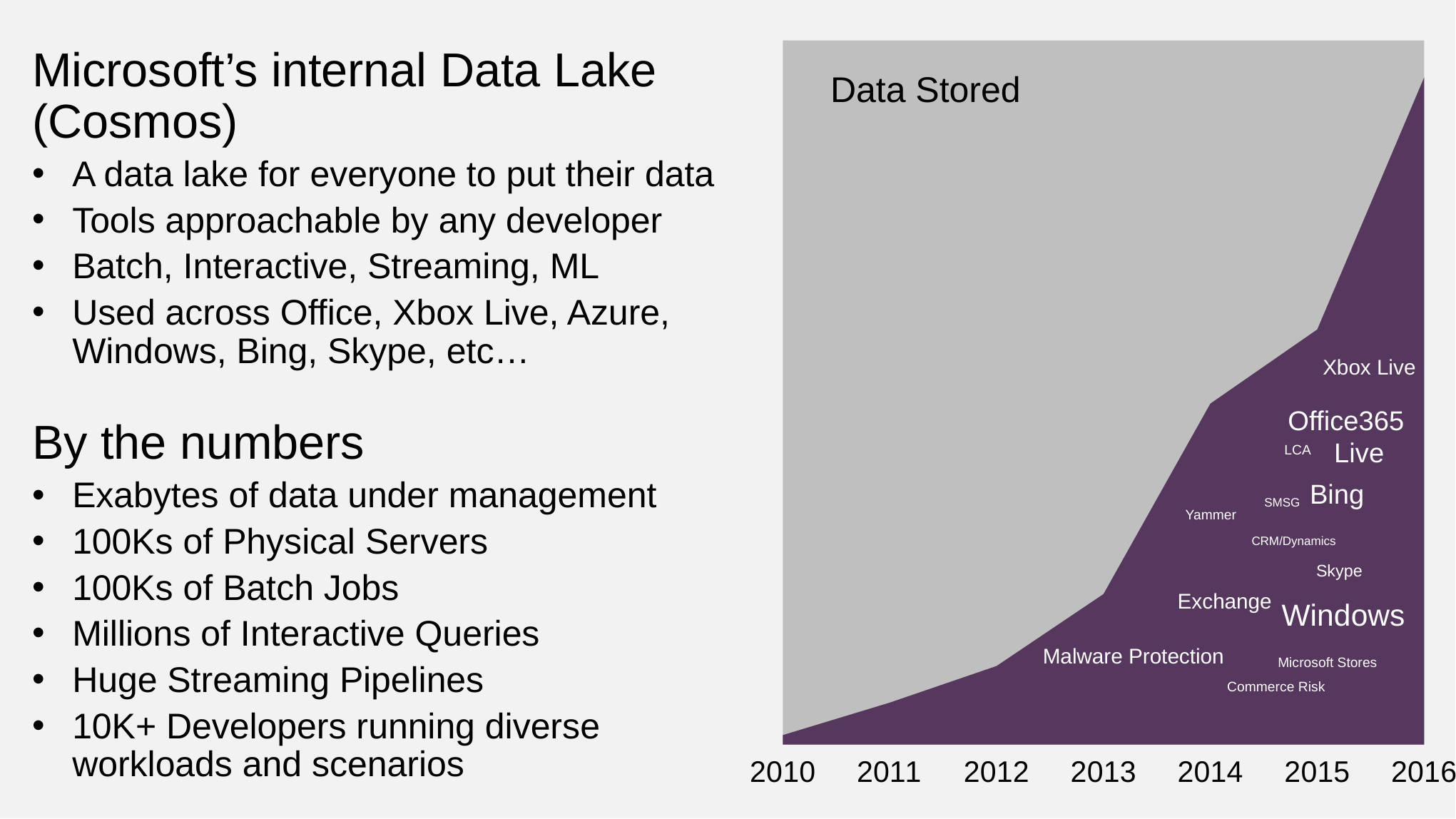

### Chart

| Category |  |
|---|---|
| 2010 | 64.0 |
| 2011 | 283.0 |
| 2012 | 530.0 |
| 2013 | 1015.0 |
| 2014 | 2300.0 |
| 2015 | 2800.0 |
| 2016 | 4500.0 |
Microsoft’s internal Data Lake (Cosmos)
A data lake for everyone to put their data
Tools approachable by any developer
Batch, Interactive, Streaming, ML
Used across Office, Xbox Live, Azure, Windows, Bing, Skype, etc…

By the numbers
Exabytes of data under management
100Ks of Physical Servers
100Ks of Batch Jobs
Millions of Interactive Queries
Huge Streaming Pipelines
10K+ Developers running diverse workloads and scenarios

Data Stored

Xbox Live
Office365
Live
LCA
Bing
SMSG
Yammer
CRM/Dynamics
Skype
Exchange
Windows
Malware Protection
Microsoft Stores
Commerce Risk